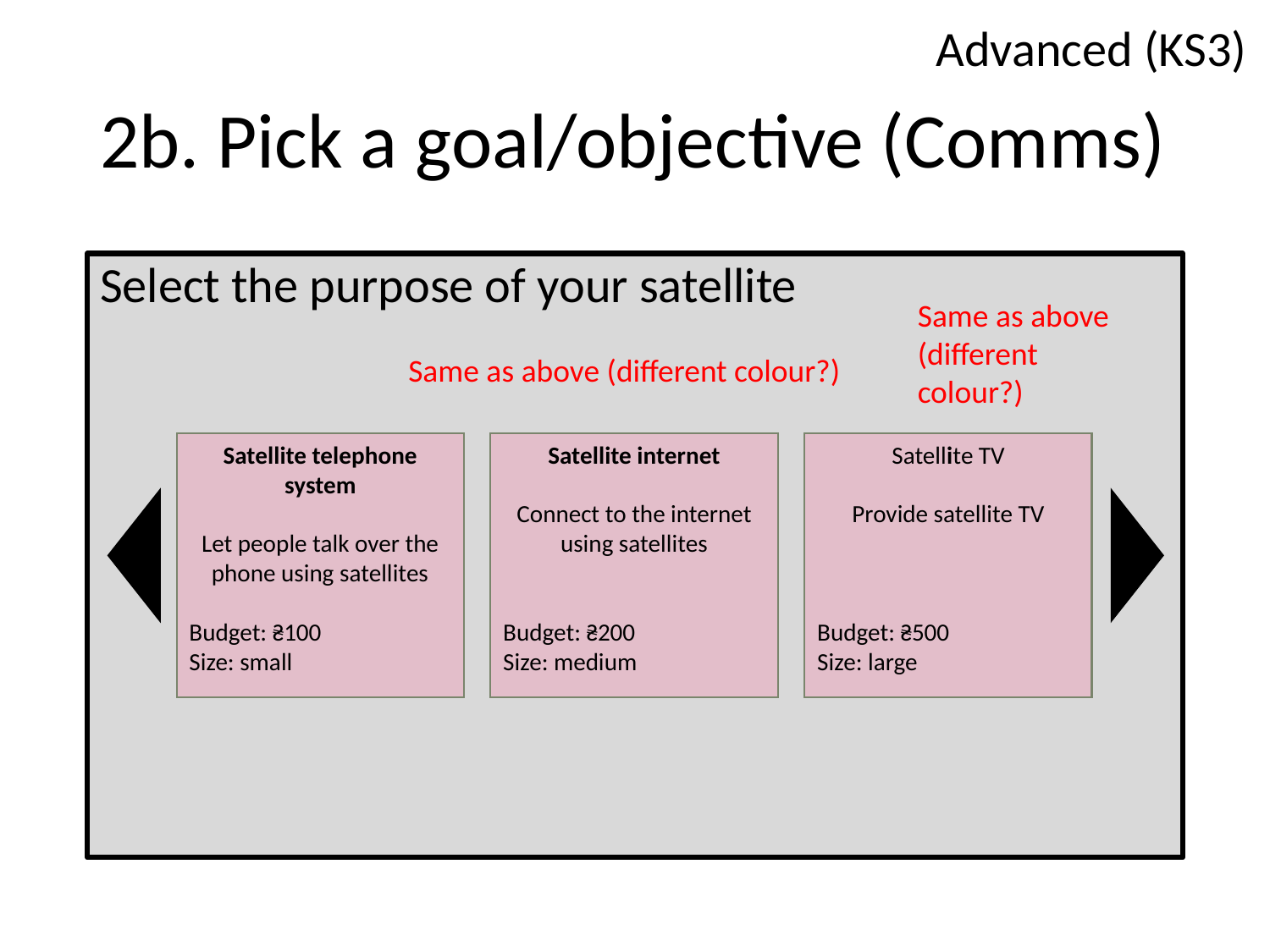

# 2b. Pick a goal/objective (Comms)
Select the purpose of your satellite

Same as above (different colour?)
Same as above (different colour?)
Satellite telephone system

Let people talk over the phone using satellites

Budget: ₴100
Size: small

Satellite internet

Connect to the internet using satellites

Budget: ₴200
Size: medium
Satellite TV

Provide satellite TV

Budget: ₴500
Size: large